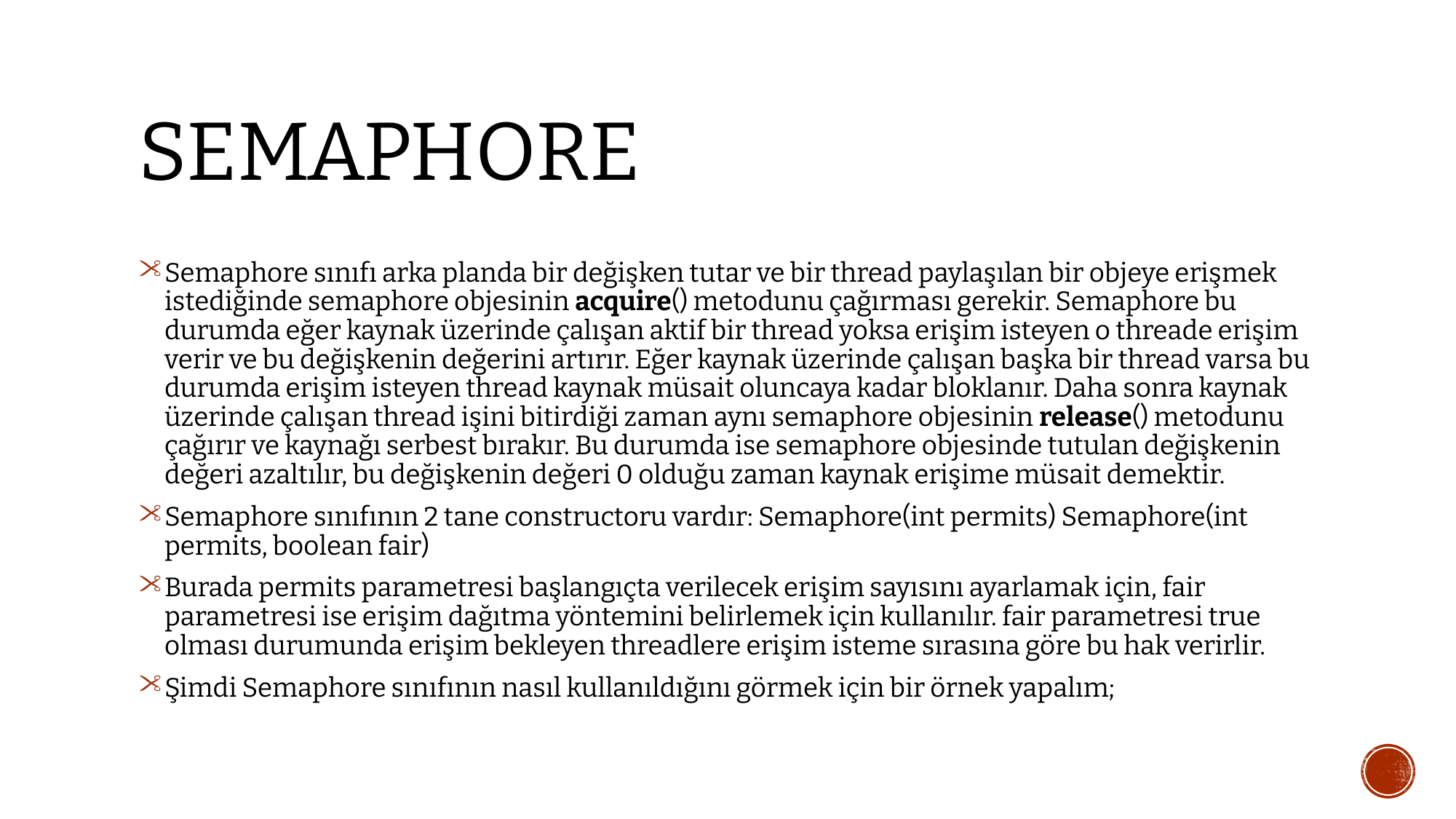

# Semaphore
Semaphore sınıfı arka planda bir değişken tutar ve bir thread paylaşılan bir objeye erişmek istediğinde semaphore objesinin acquire() metodunu çağırması gerekir. Semaphore bu durumda eğer kaynak üzerinde çalışan aktif bir thread yoksa erişim isteyen o threade erişim verir ve bu değişkenin değerini artırır. Eğer kaynak üzerinde çalışan başka bir thread varsa bu durumda erişim isteyen thread kaynak müsait oluncaya kadar bloklanır. Daha sonra kaynak üzerinde çalışan thread işini bitirdiği zaman aynı semaphore objesinin release() metodunu çağırır ve kaynağı serbest bırakır. Bu durumda ise semaphore objesinde tutulan değişkenin değeri azaltılır, bu değişkenin değeri 0 olduğu zaman kaynak erişime müsait demektir.
Semaphore sınıfının 2 tane constructoru vardır: Semaphore(int permits) Semaphore(int permits, boolean fair)
Burada permits parametresi başlangıçta verilecek erişim sayısını ayarlamak için, fair parametresi ise erişim dağıtma yöntemini belirlemek için kullanılır. fair parametresi true olması durumunda erişim bekleyen threadlere erişim isteme sırasına göre bu hak verirlir.
Şimdi Semaphore sınıfının nasıl kullanıldığını görmek için bir örnek yapalım;